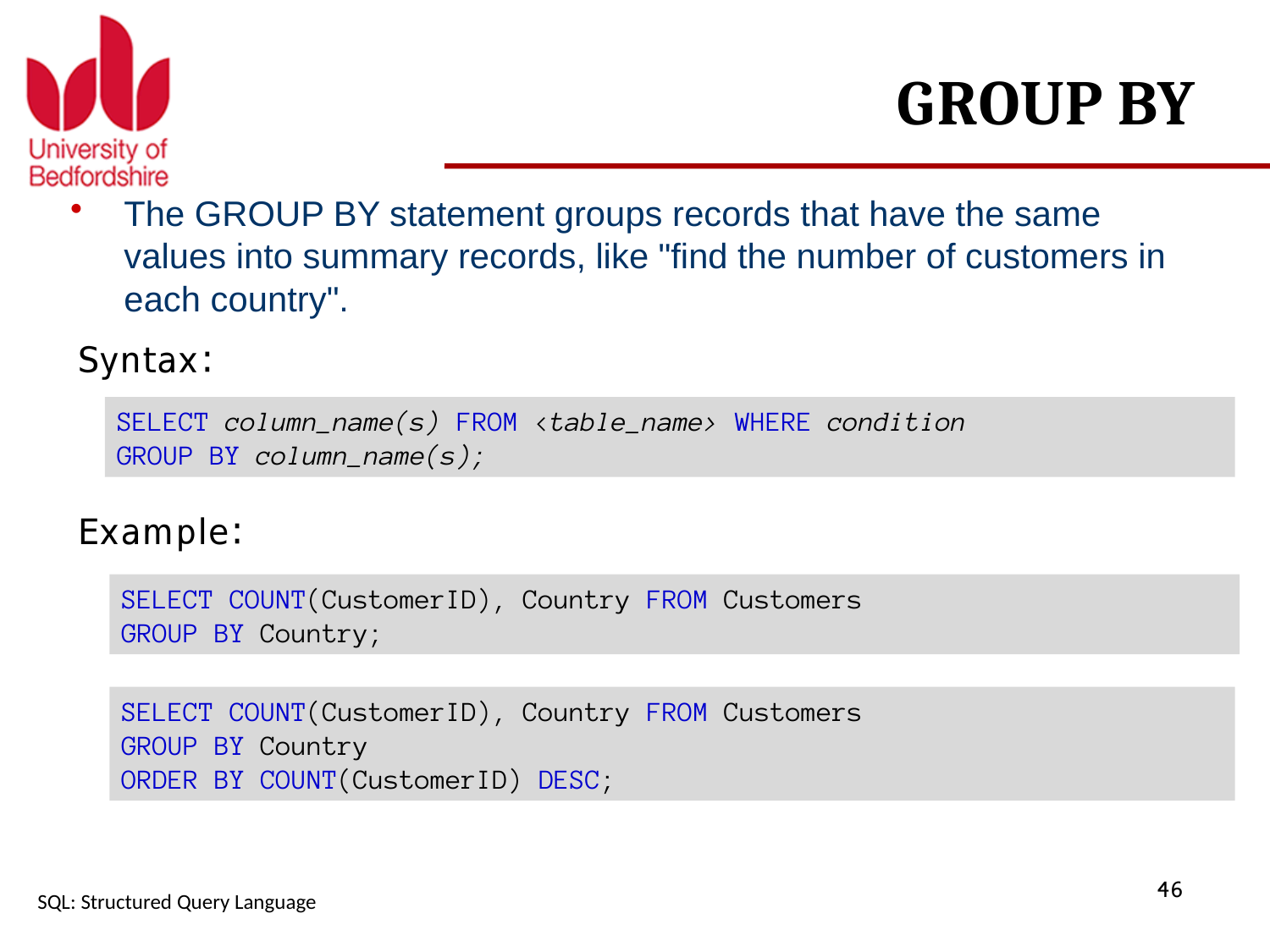

# GROUP BY
The GROUP BY statement groups records that have the same values into summary records, like "find the number of customers in each country".

Syntax:
SELECT column_name(s) FROM <table_name> WHERE condition
GROUP BY column_name(s);
Example:
SELECT COUNT(CustomerID), Country FROM Customers
GROUP BY Country;
SELECT COUNT(CustomerID), Country FROM Customers
GROUP BY Country
ORDER BY COUNT(CustomerID) DESC;
SQL: Structured Query Language